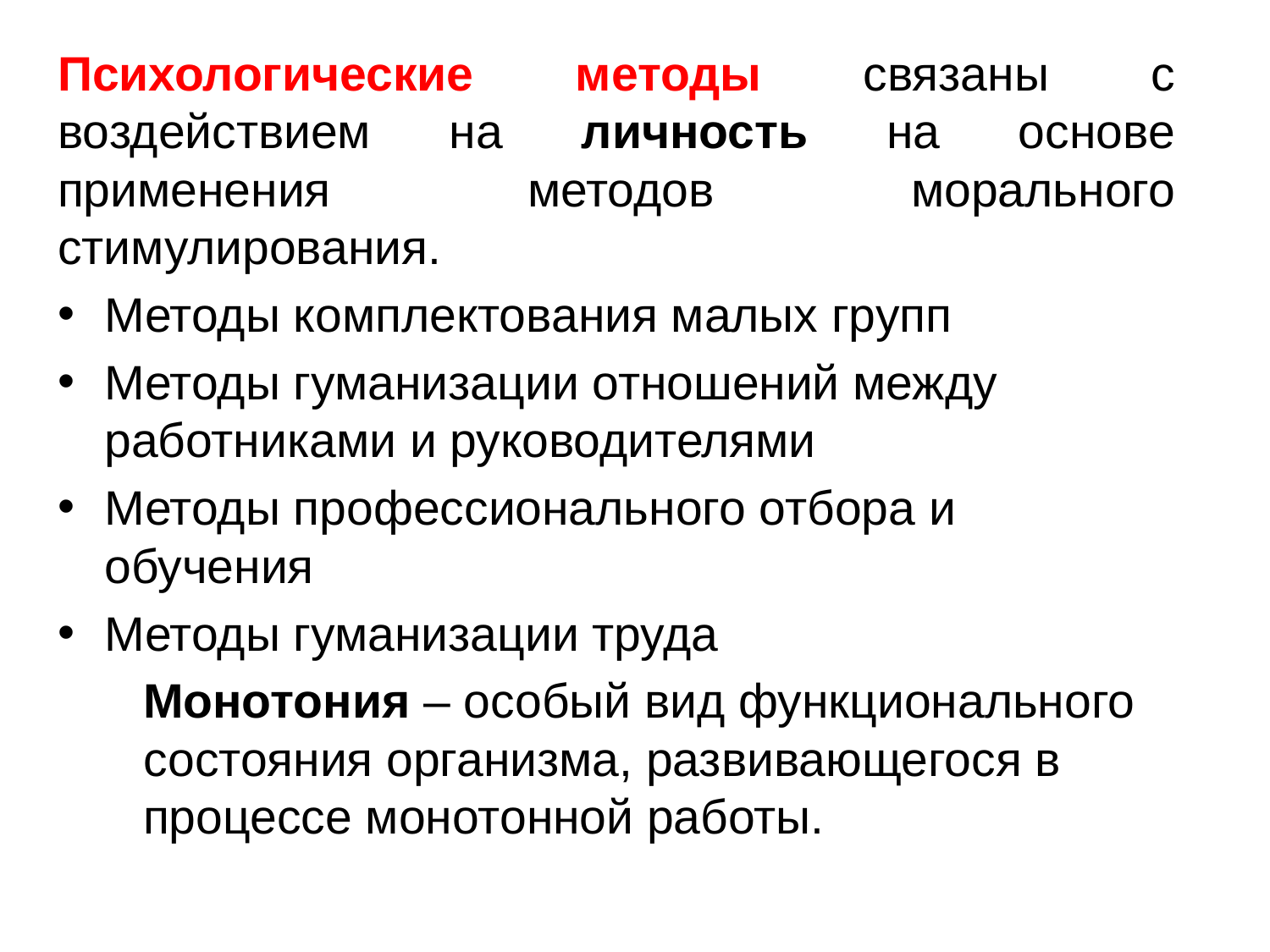

Психологические методы связаны с воздействием на личность на основе применения методов морального стимулирования.
Методы комплектования малых групп
Методы гуманизации отношений между работниками и руководителями
Методы профессионального отбора и обучения
Методы гуманизации труда
Монотония ‒ особый вид функционального состояния организма, развивающегося в процессе монотонной работы.